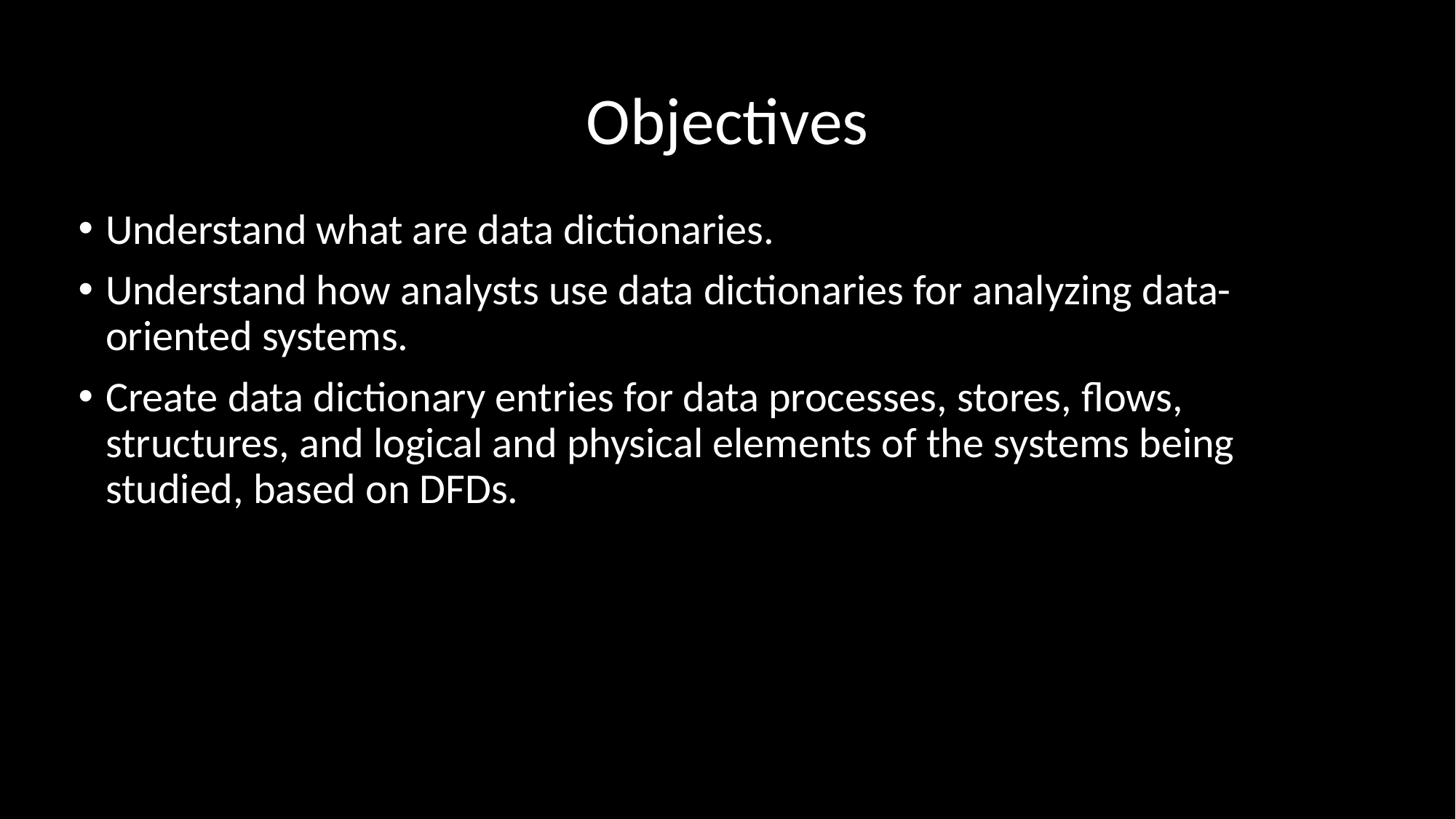

# Objectives
Understand what are data dictionaries.
Understand how analysts use data dictionaries for analyzing data-oriented systems.
Create data dictionary entries for data processes, stores, flows, structures, and logical and physical elements of the systems being studied, based on DFDs.